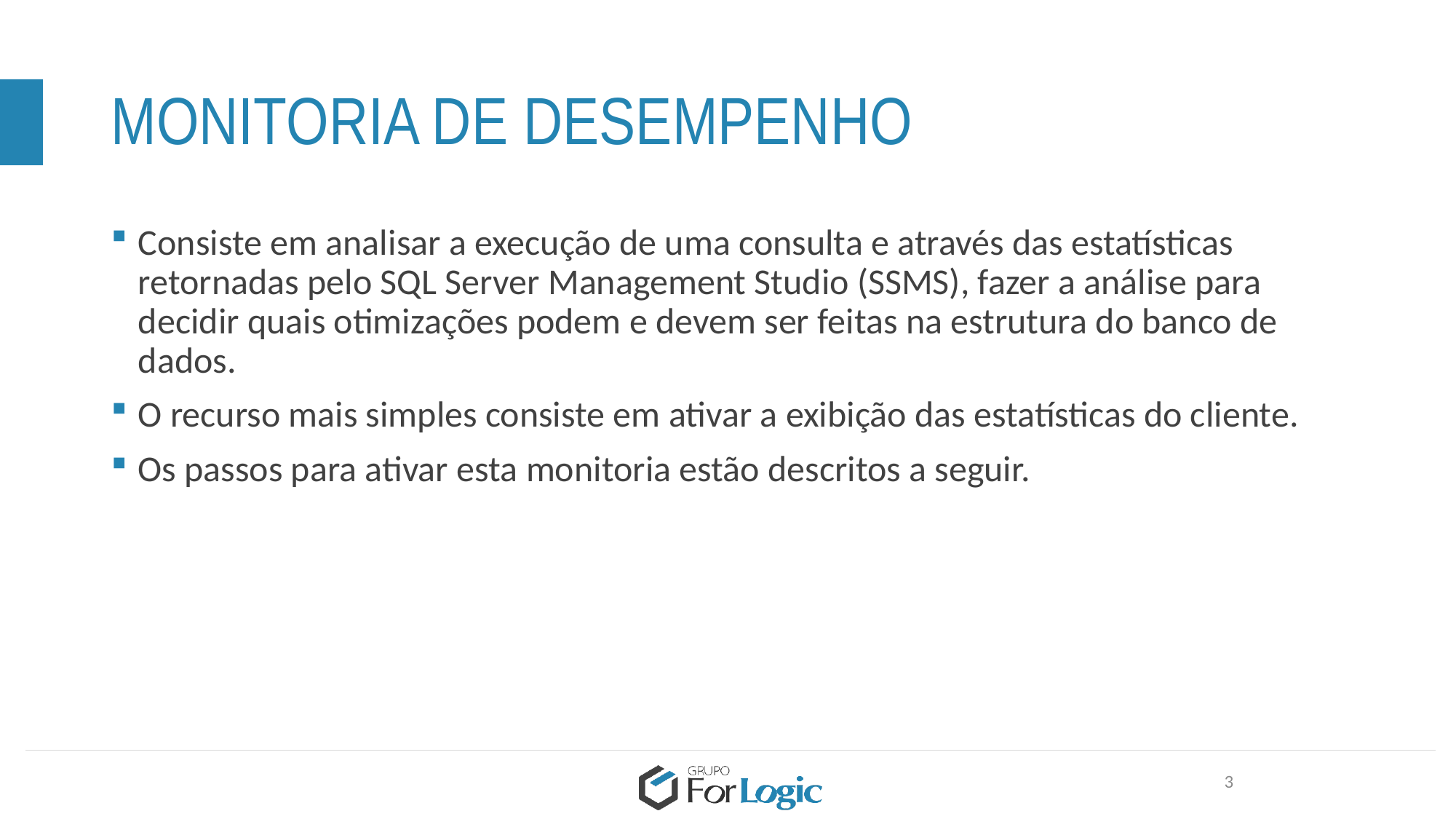

# MONITORIA DE DESEMPENHO
Consiste em analisar a execução de uma consulta e através das estatísticas retornadas pelo SQL Server Management Studio (SSMS), fazer a análise para decidir quais otimizações podem e devem ser feitas na estrutura do banco de dados.
O recurso mais simples consiste em ativar a exibição das estatísticas do cliente.
Os passos para ativar esta monitoria estão descritos a seguir.
3